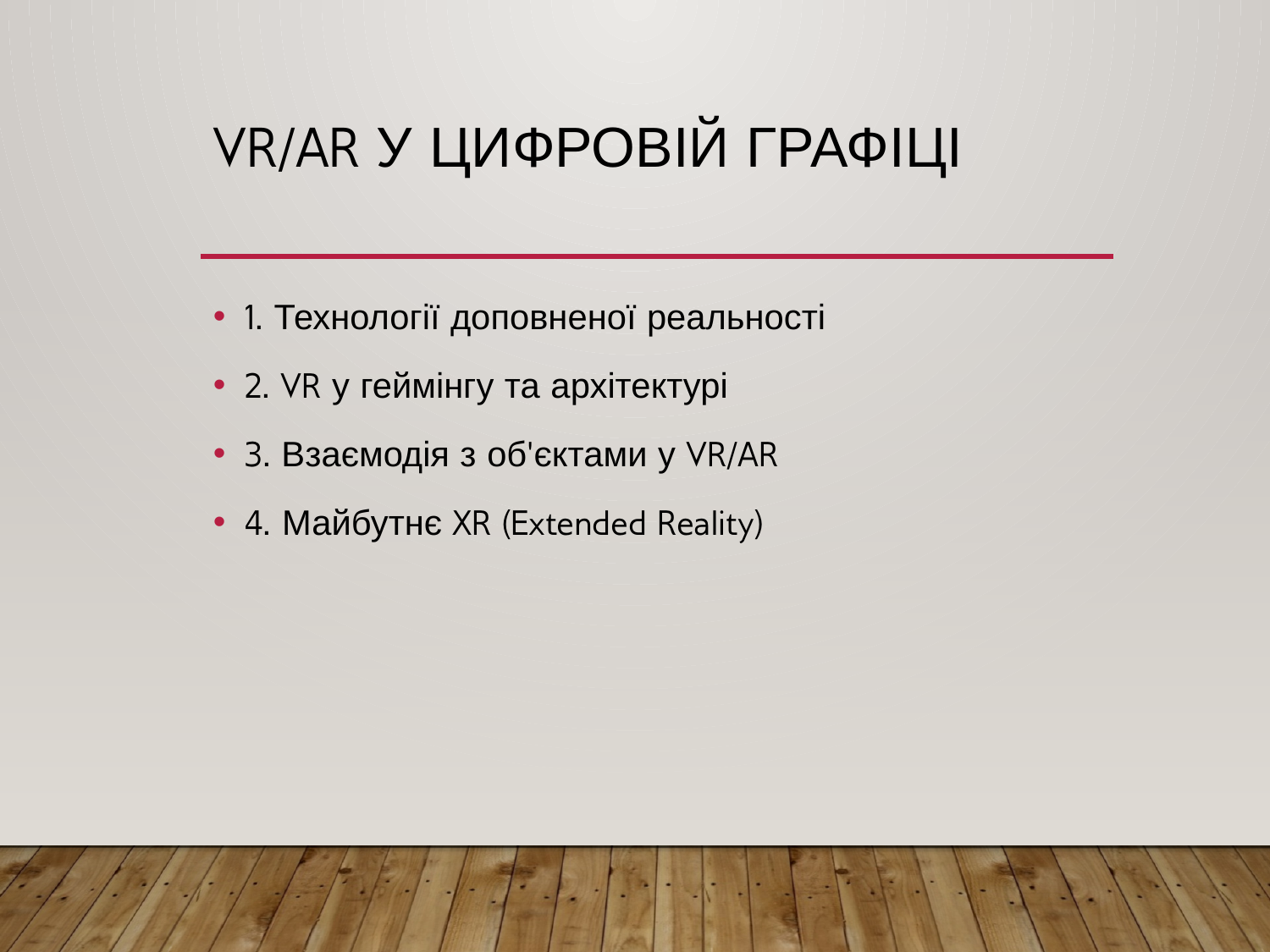

# VR/AR у цифровій графіці
1. Технології доповненої реальності
2. VR у геймінгу та архітектурі
3. Взаємодія з об'єктами у VR/AR
4. Майбутнє XR (Extended Reality)